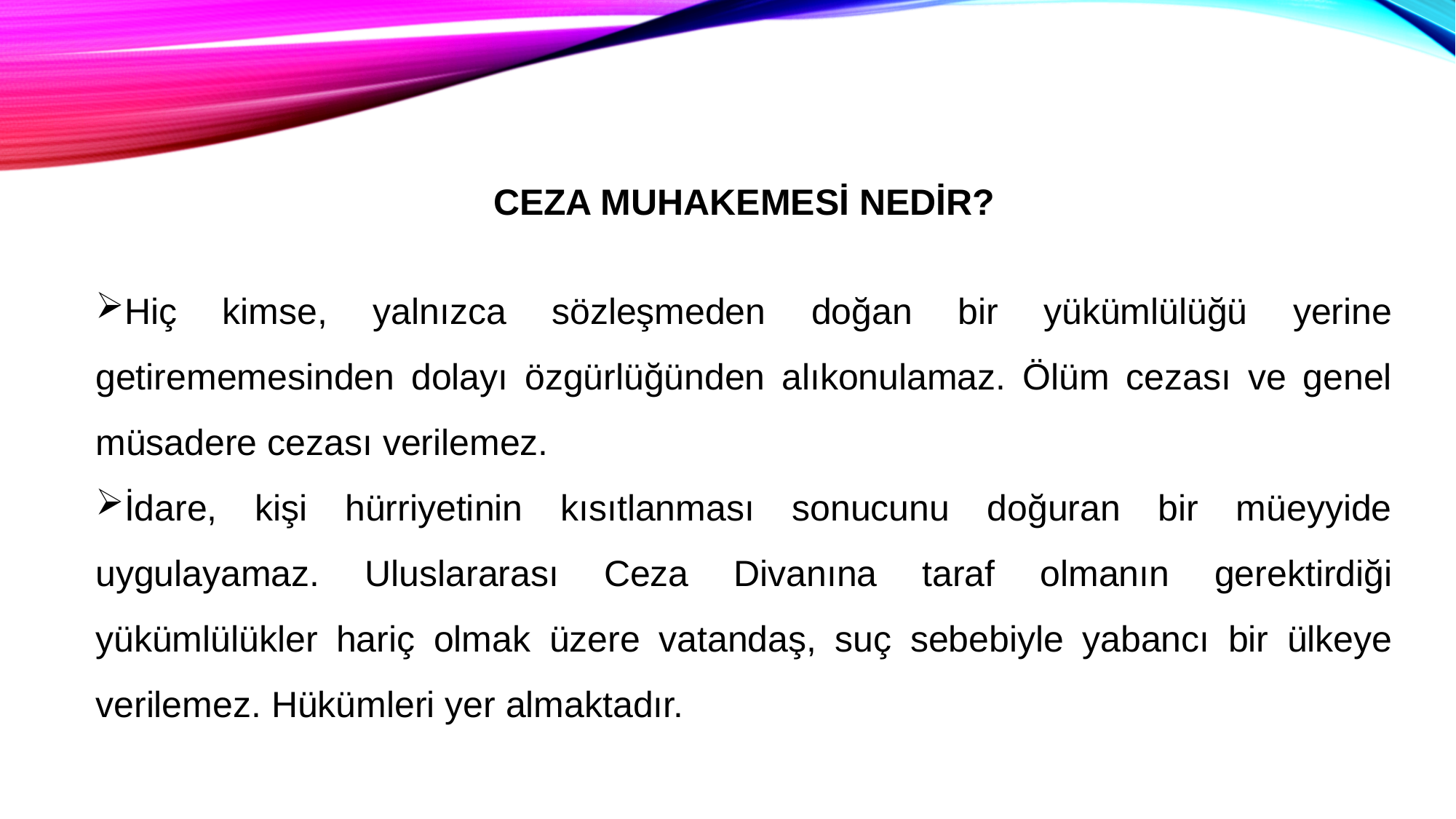

CEZA MUHAKEMESİ NEDİR?

Hiç kimse, yalnızca sözleşmeden doğan bir yükümlülüğü yerine getirememesinden dolayı özgürlüğünden alıkonulamaz. Ölüm cezası ve genel müsadere cezası verilemez.
İdare, kişi hürriyetinin kısıtlanması sonucunu doğuran bir müeyyide uygulayamaz. Uluslararası Ceza Divanına taraf olmanın gerektirdiği yükümlülükler hariç olmak üzere vatandaş, suç sebebiyle yabancı bir ülkeye verilemez. Hükümleri yer almaktadır.